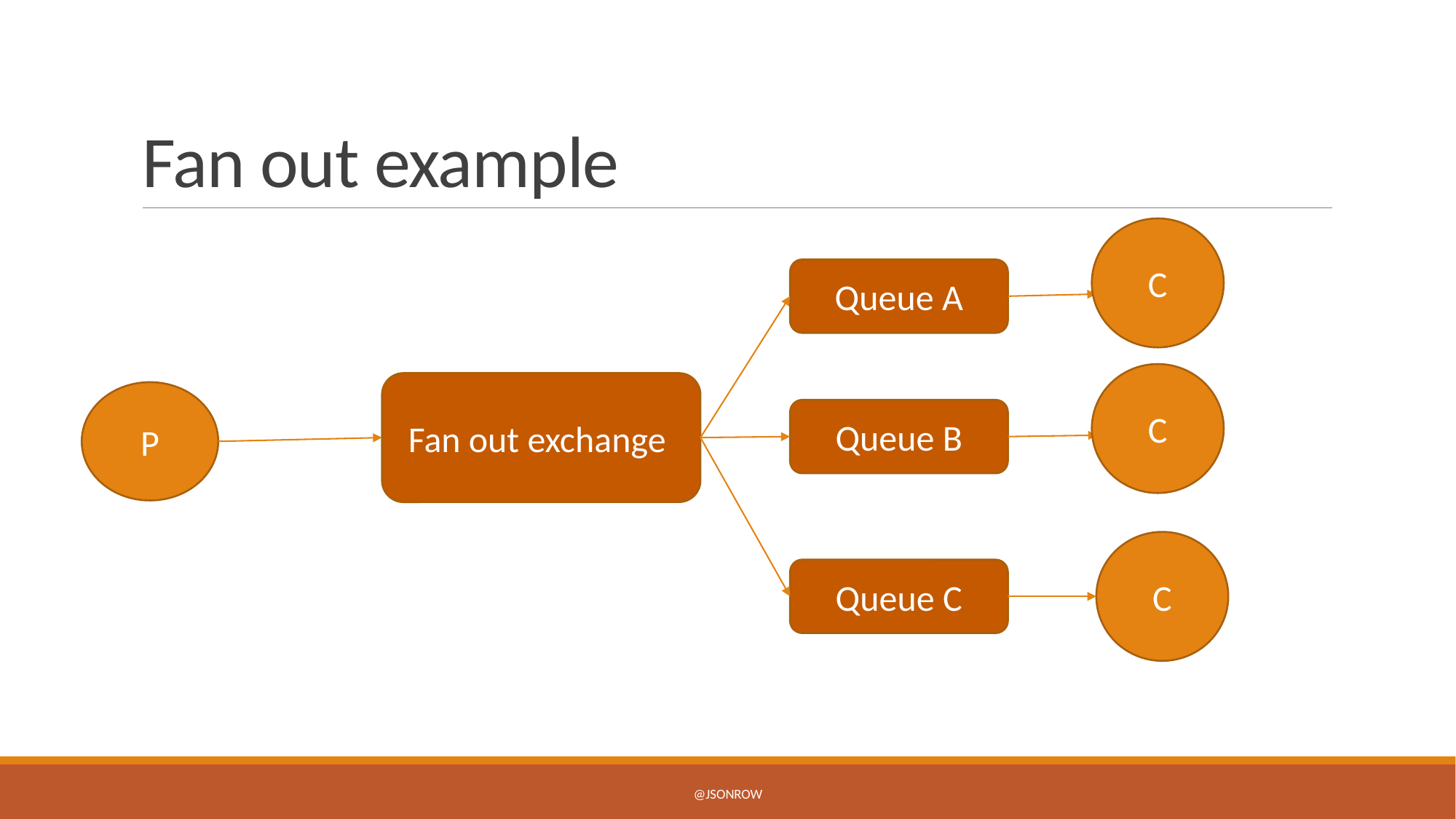

# Fan out example
C
Queue A
C
Fan out exchange
P
Queue B
C
Queue C
@jsonrow